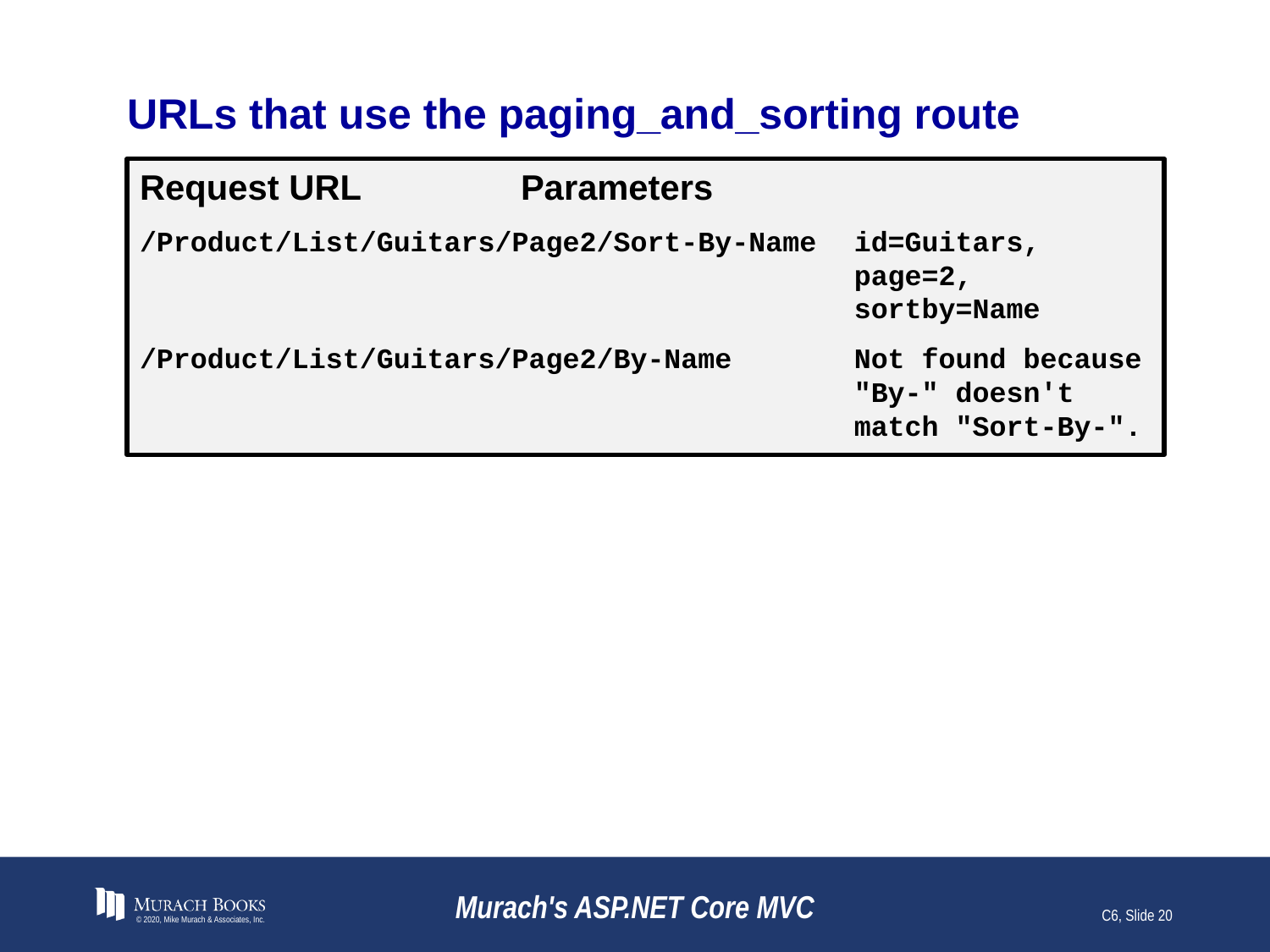

# URLs that use the paging_and_sorting route
Request URL		Parameters
/Product/List/Guitars/Page2/Sort-By-Name	id=Guitars, page=2, sortby=Name
/Product/List/Guitars/Page2/By-Name	Not found because "By-" doesn't match "Sort-By-".

© 2020, Mike Murach & Associates, Inc.
Murach's ASP.NET Core MVC

C6, Slide 20